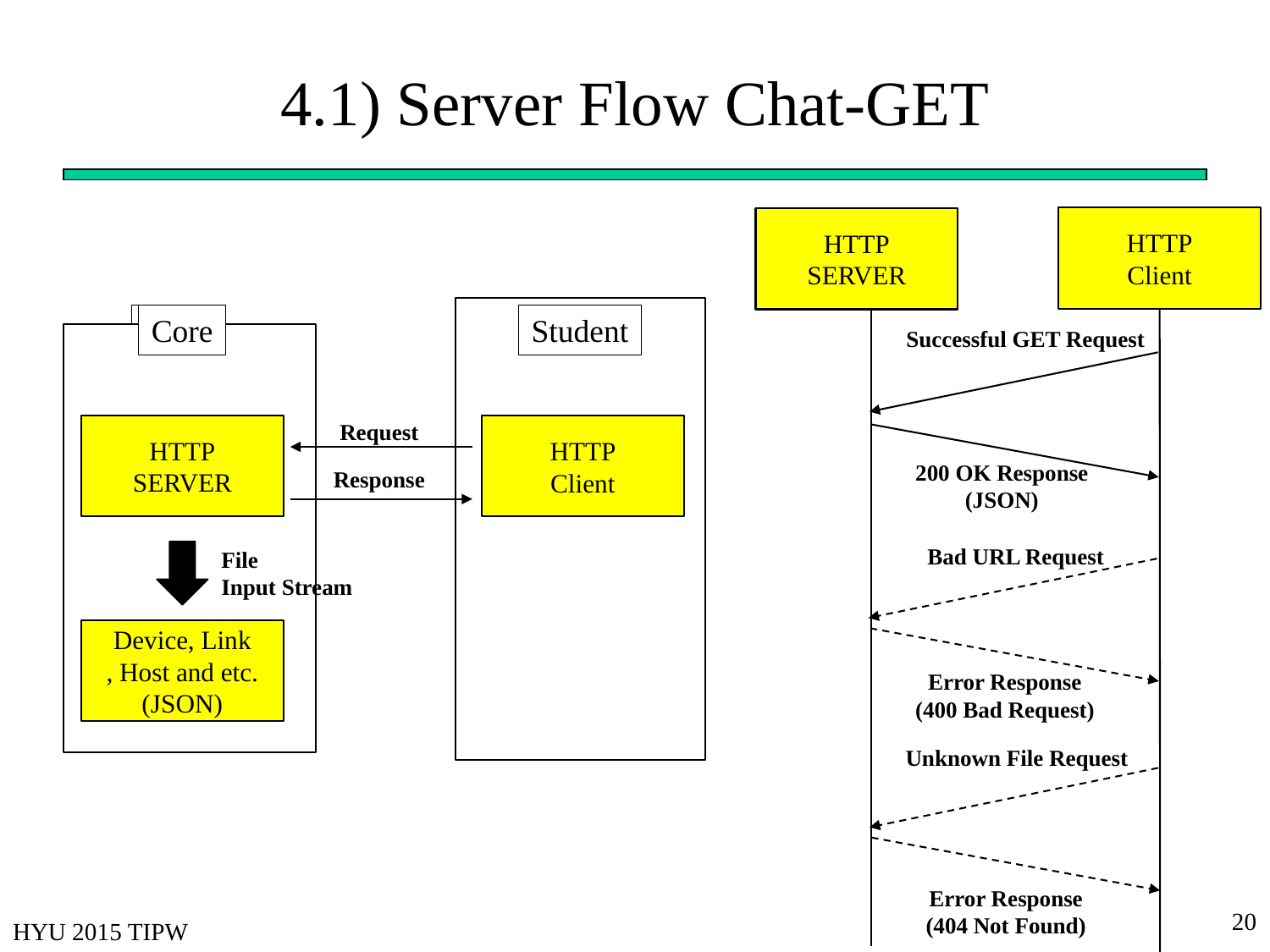

# 4.1) Server Flow Chat-GET
HTTP
Client
HTTP
SERVER

Core
Core
Student
Successful GET Request

Request
HTTP
SERVER
HTTP
Client
200 OK Response
(JSON)
Response
Bad URL Request
File
Input Stream

Device, Link
, Host and etc.
(JSON)
Error Response
(400 Bad Request)
Unknown File Request
Error Response
(404 Not Found)
20
HYU 2015 TIPW